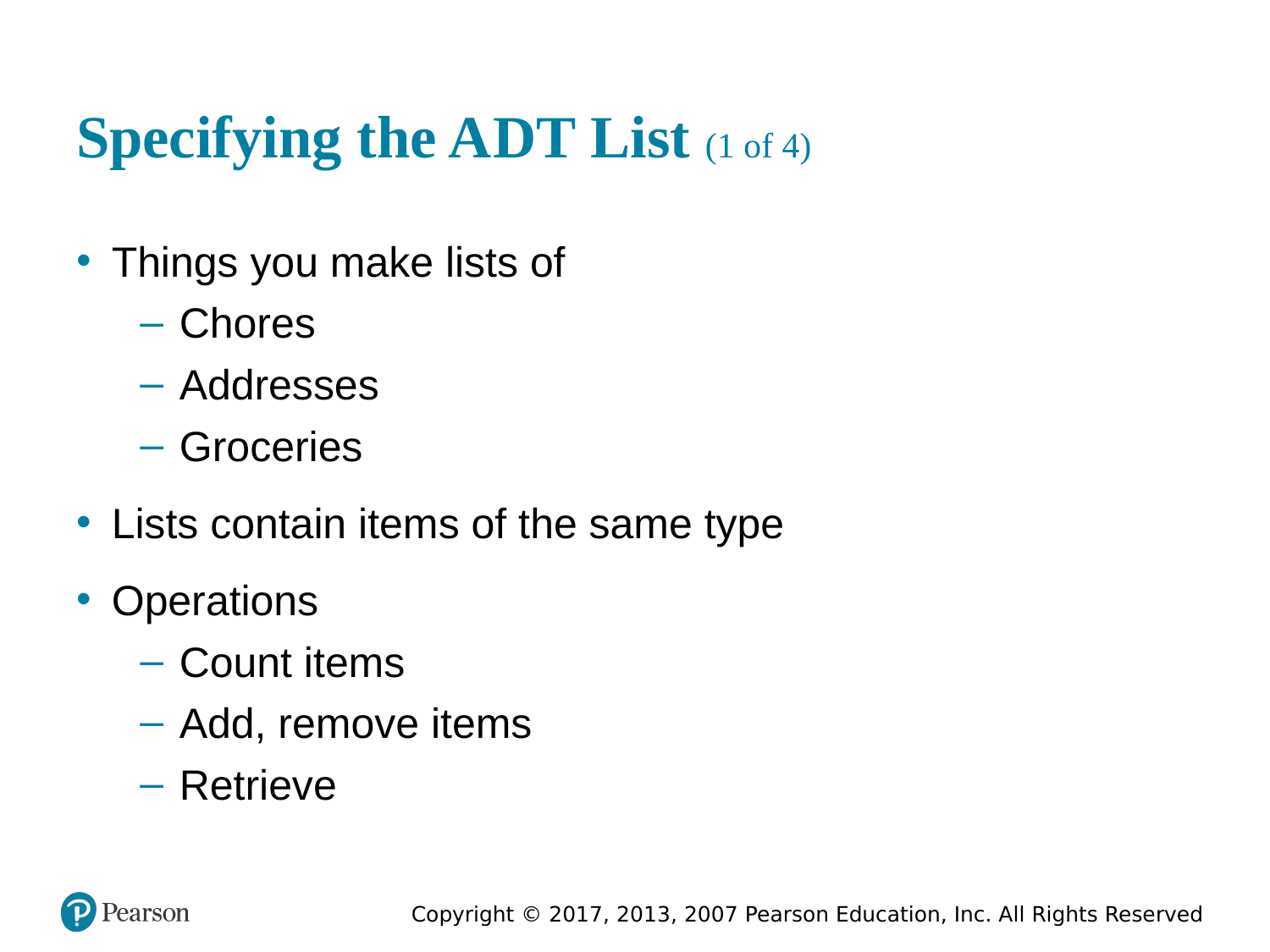

# Specifying the A D T List (1 of 4)
Things you make lists of
Chores
Addresses
Groceries
Lists contain items of the same type
Operations
Count items
Add, remove items
Retrieve